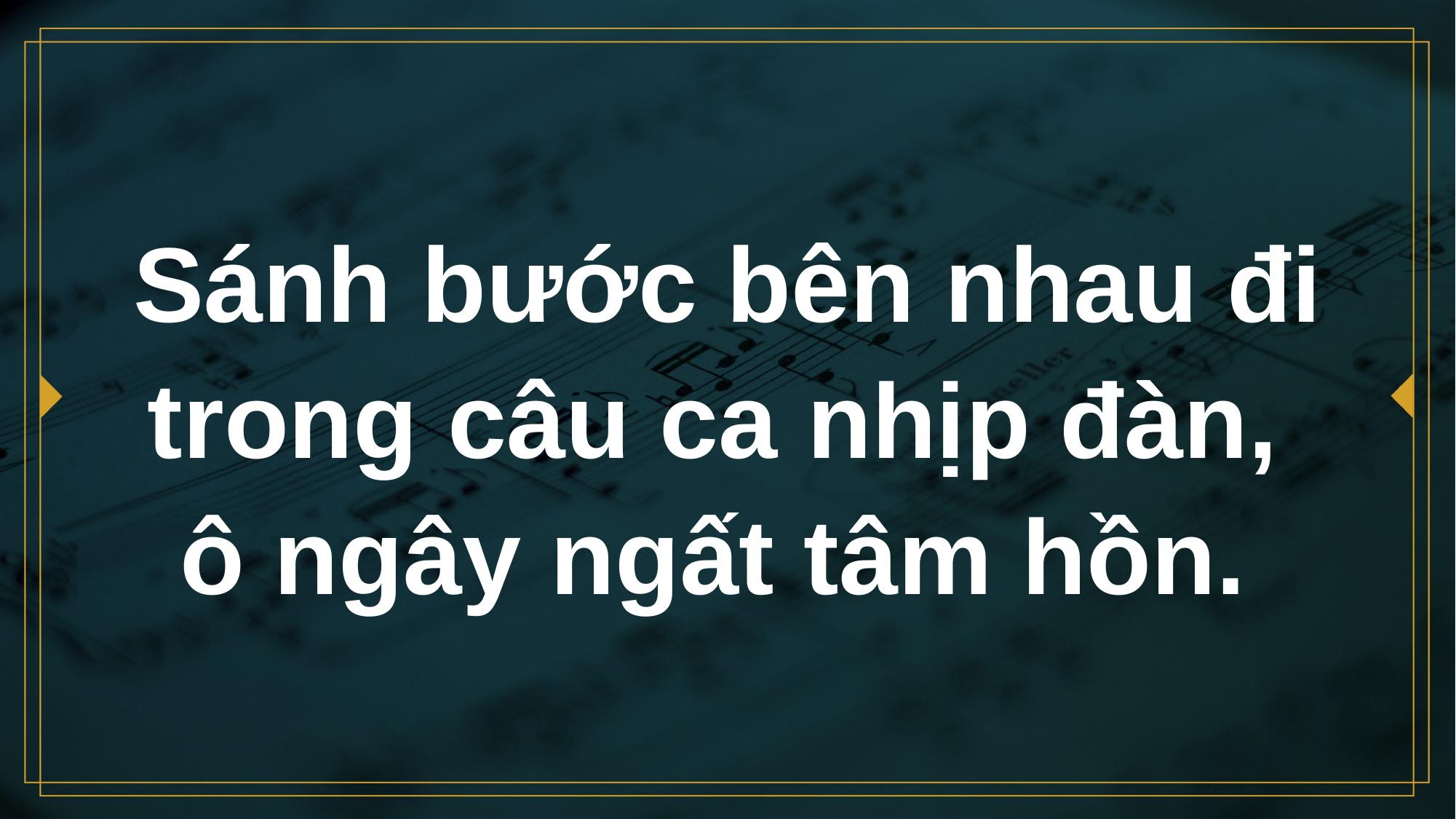

# Sánh bước bên nhau đi trong câu ca nhịp đàn, ô ngây ngất tâm hồn.